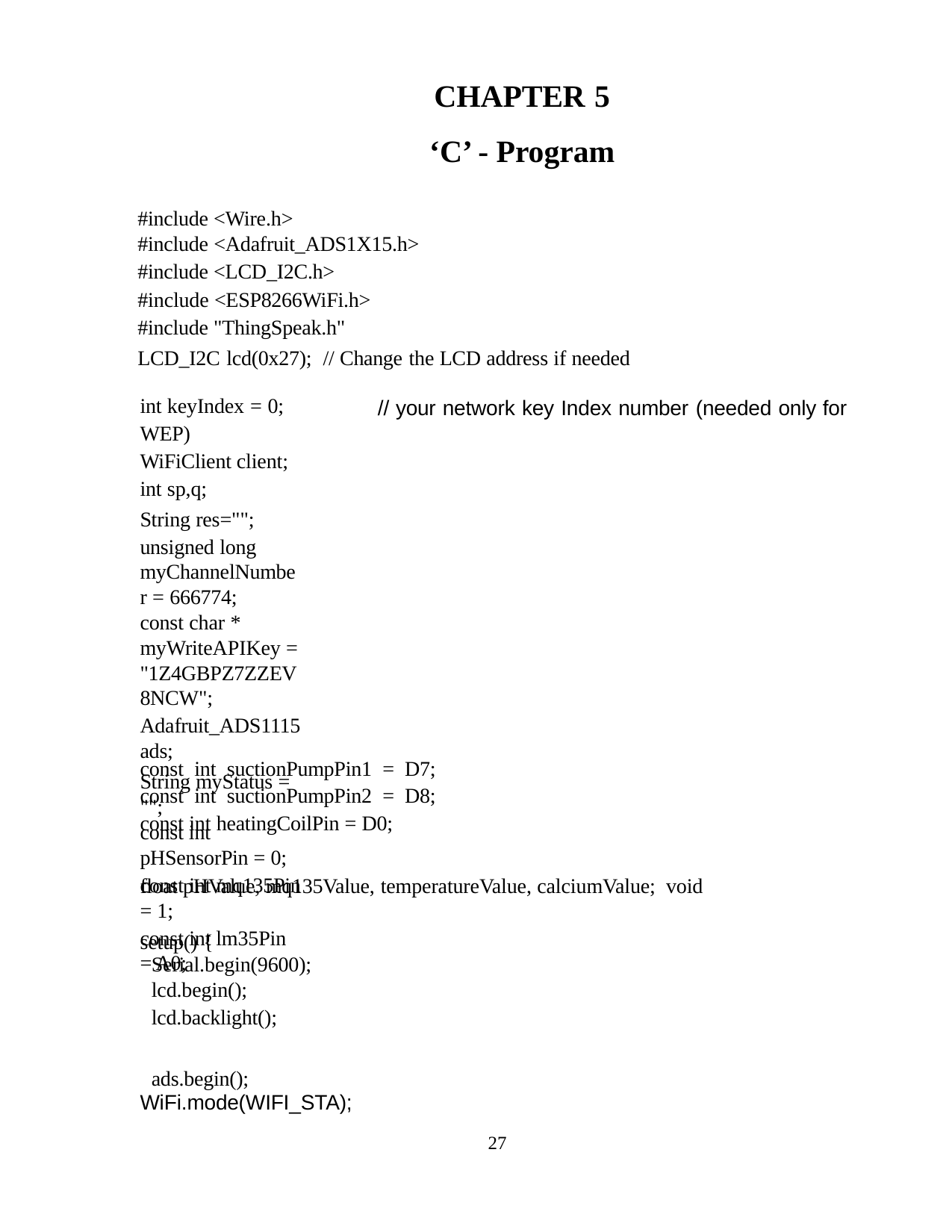

CHAPTER 5
‘C’ - Program

#include <Wire.h>
#include <Adafruit_ADS1X15.h>
#include <LCD_I2C.h>
#include <ESP8266WiFi.h>
#include "ThingSpeak.h"
LCD_I2C lcd(0x27); // Change the LCD address if needed
int keyIndex = 0;
WEP)
WiFiClient client;  int sp,q;
String res="";
unsigned long myChannelNumber = 666774;
const char * myWriteAPIKey = "1Z4GBPZ7ZZEV8NCW";
Adafruit_ADS1115 ads;
String myStatus = "";
const int pHSensorPin = 0;
const int mq135Pin = 1;
const int lm35Pin = A0;
// your network key Index number (needed only for
const int suctionPumpPin1 = D7;  const int suctionPumpPin2 = D8;  const int heatingCoilPin = D0;
float pHValue, mq135Value, temperatureValue, calciumValue;  void setup() {
Serial.begin(9600);
lcd.begin();
lcd.backlight();

ads.begin();
WiFi.mode(WIFI_STA);
27